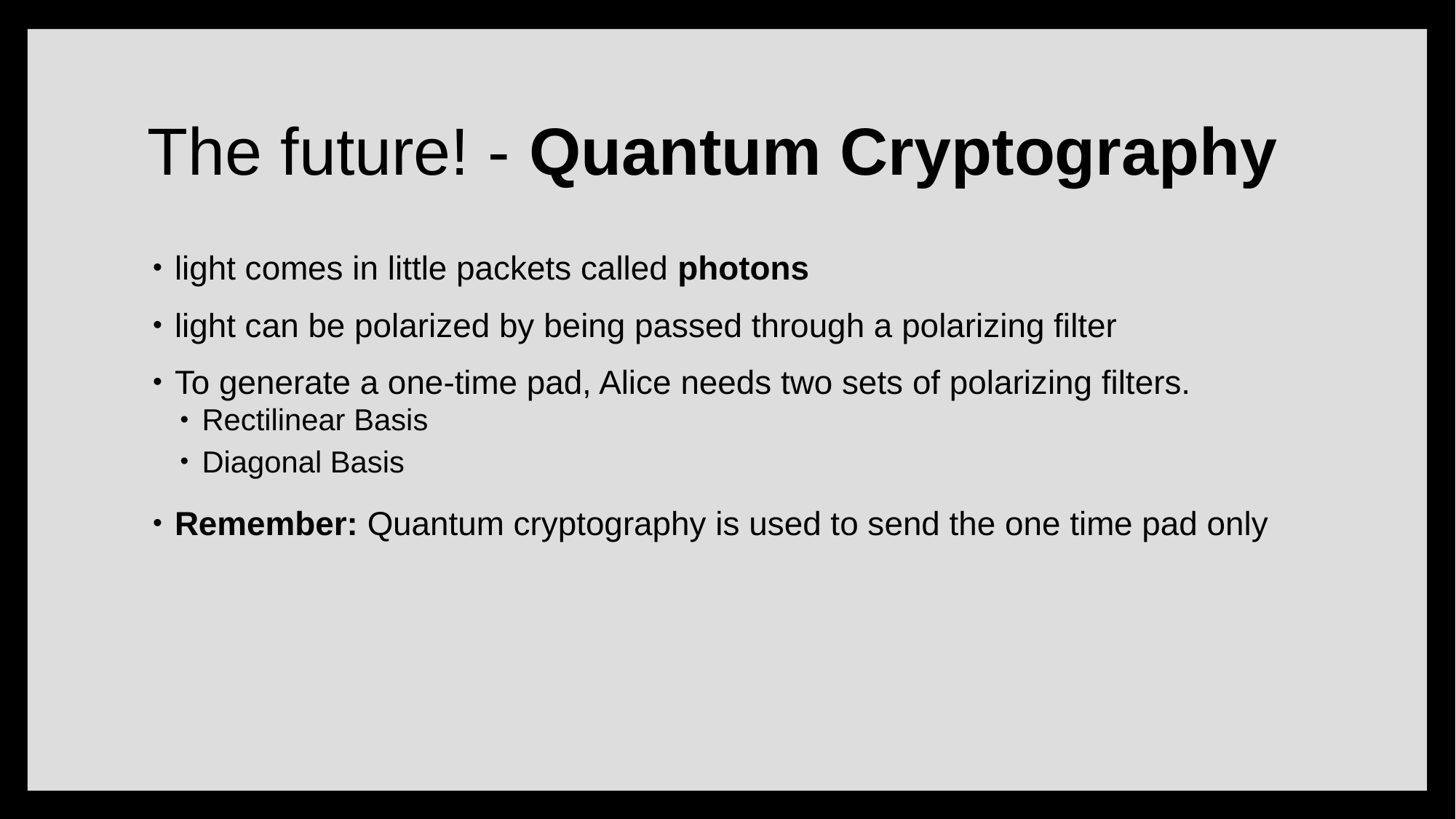

# The future! - Quantum Cryptography
light comes in little packets called photons
light can be polarized by being passed through a polarizing filter
To generate a one-time pad, Alice needs two sets of polarizing filters.
Rectilinear Basis
Diagonal Basis
Remember: Quantum cryptography is used to send the one time pad only